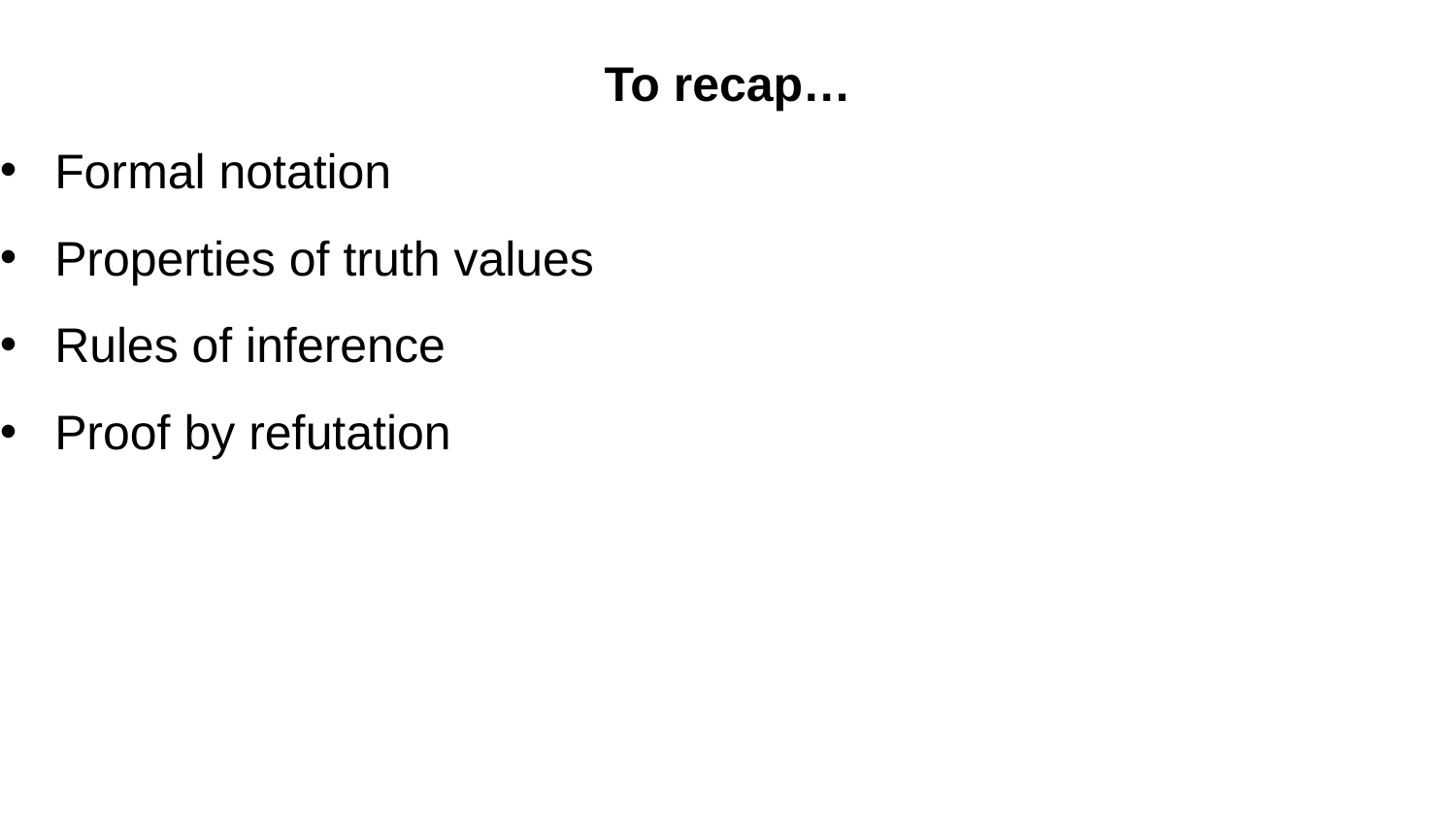

To recap…

Formal notation
Properties of truth values

Rules of inference

Proof by refutation